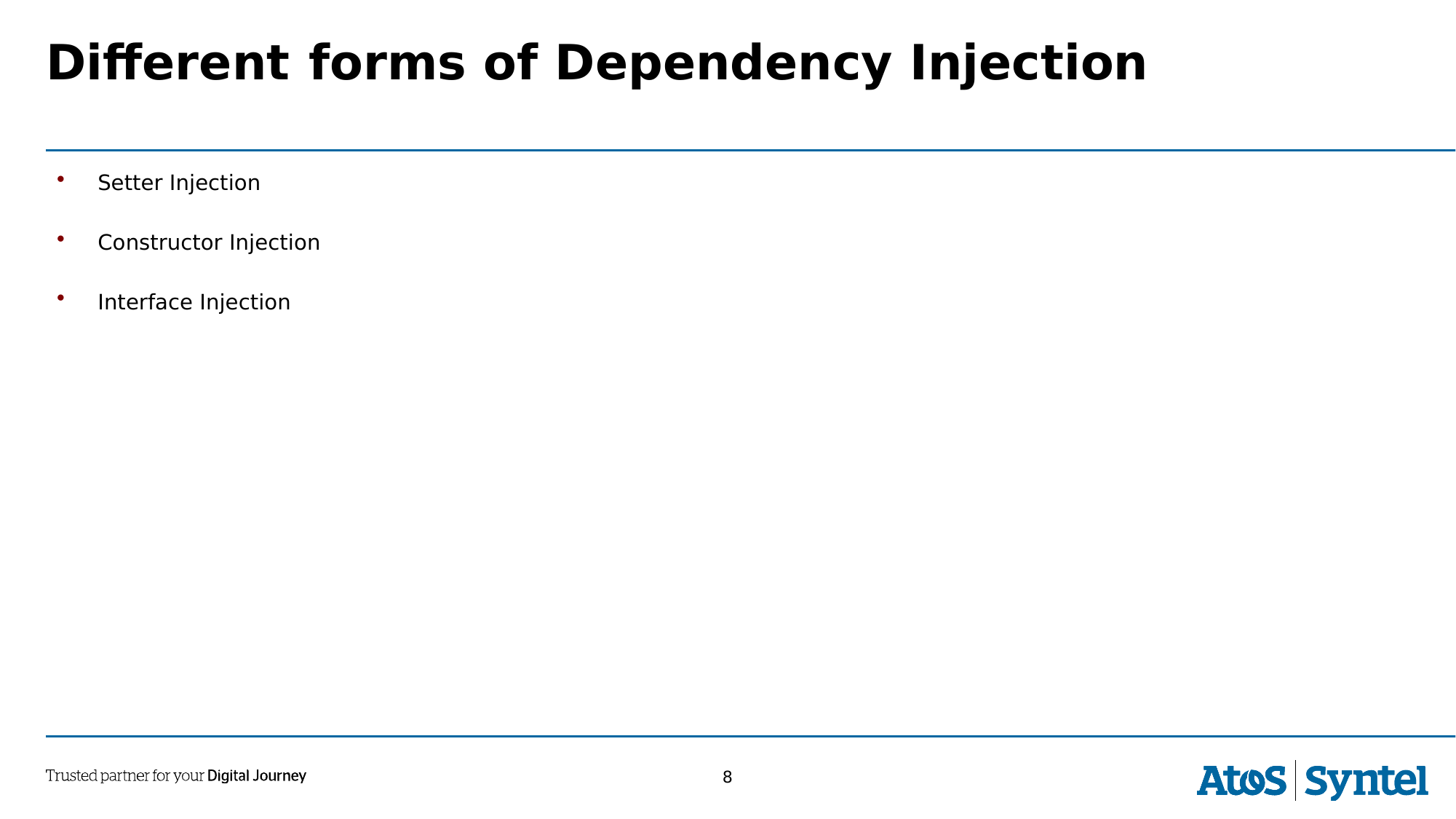

# Different forms of Dependency Injection
Setter Injection

Constructor Injection

Interface Injection